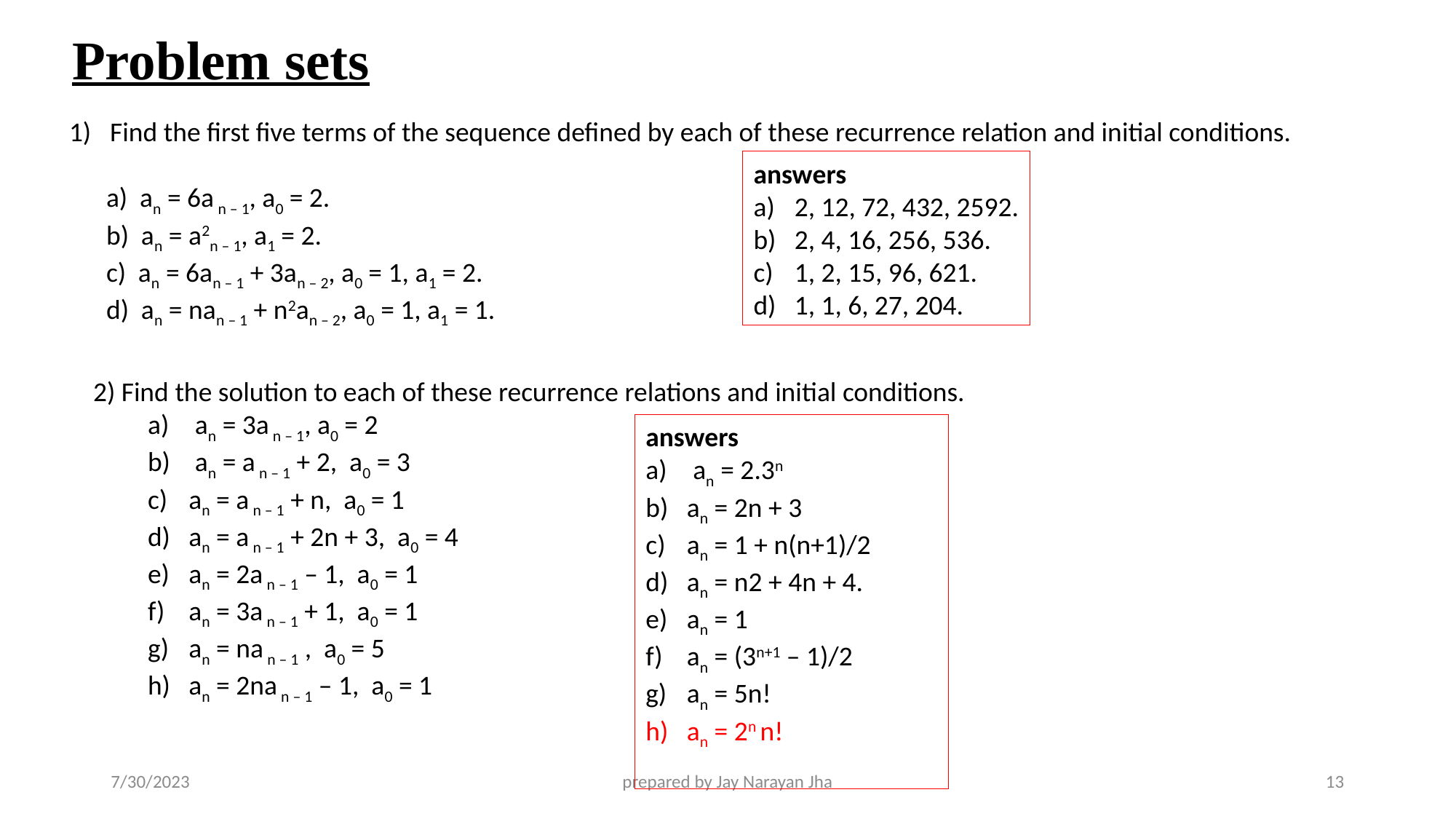

Problem sets
Find the first five terms of the sequence defined by each of these recurrence relation and initial conditions.

      a)  an = 6a n – 1, a0 = 2.
      b)  an = a2n – 1, a1 = 2.
      c)  an = 6an – 1 + 3an – 2, a0 = 1, a1 = 2.
      d)  an = nan – 1 + n2an – 2, a0 = 1, a1 = 1.

answers
2, 12, 72, 432, 2592.
2, 4, 16, 256, 536.
1, 2, 15, 96, 621.
1, 1, 6, 27, 204.
2) Find the solution to each of these recurrence relations and initial conditions.
 an = 3a n – 1, a0 = 2
 an = a n – 1 + 2,  a0 = 3
an = a n – 1 + n,  a0 = 1
an = a n – 1 + 2n + 3,  a0 = 4
an = 2a n – 1 – 1,  a0 = 1
an = 3a n – 1 + 1,  a0 = 1
an = na n – 1 ,  a0 = 5
an = 2na n – 1 – 1,  a0 = 1

answers
 an = 2.3n
an = 2n + 3
an = 1 + n(n+1)/2
an = n2 + 4n + 4.
an = 1
an = (3n+1 – 1)/2
an = 5n!
an = 2n n!

7/30/2023
prepared by Jay Narayan Jha
13